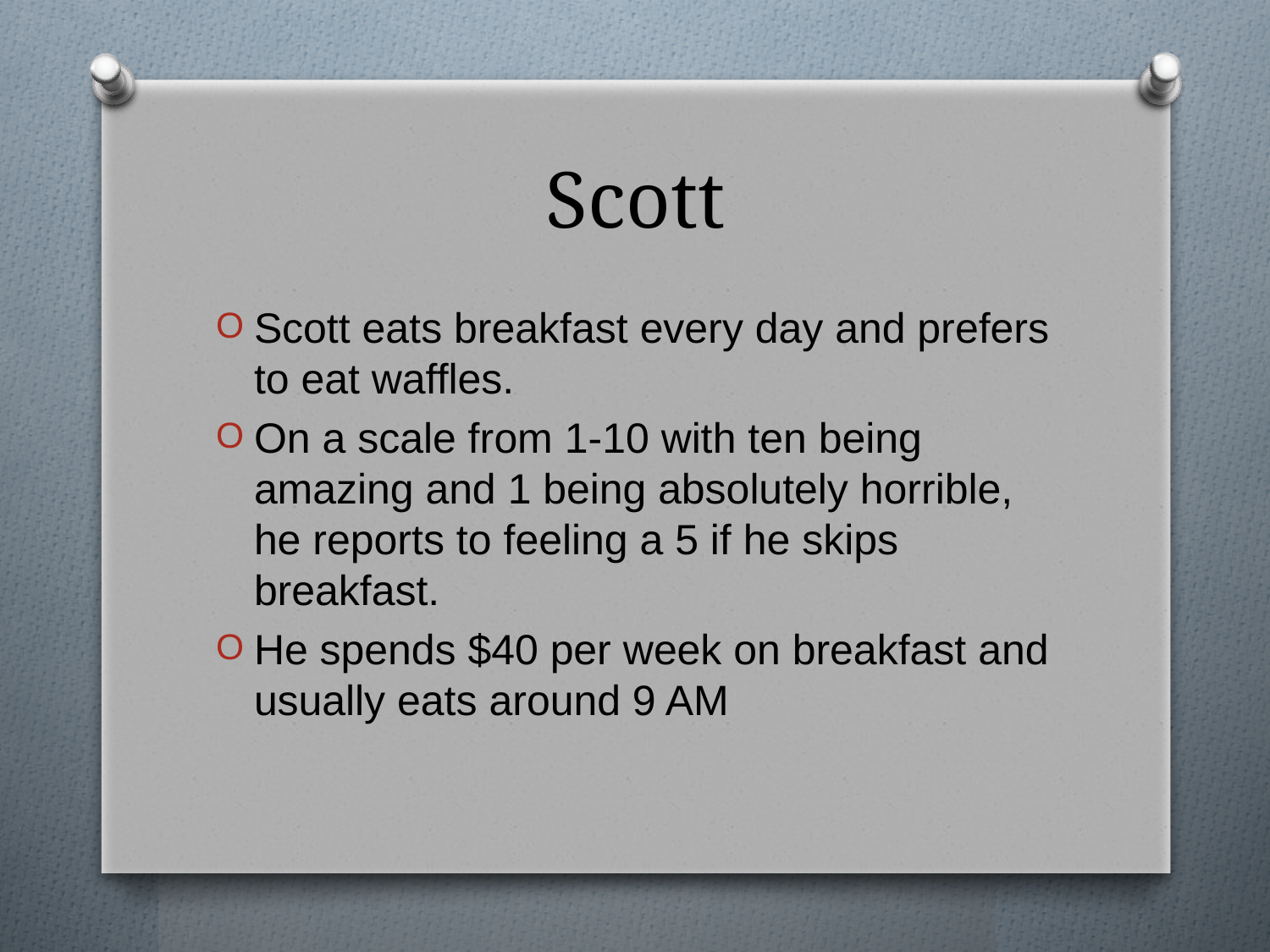

# Scott
Scott eats breakfast every day and prefers to eat waffles.
On a scale from 1-10 with ten being amazing and 1 being absolutely horrible, he reports to feeling a 5 if he skips breakfast.
He spends $40 per week on breakfast and usually eats around 9 AM